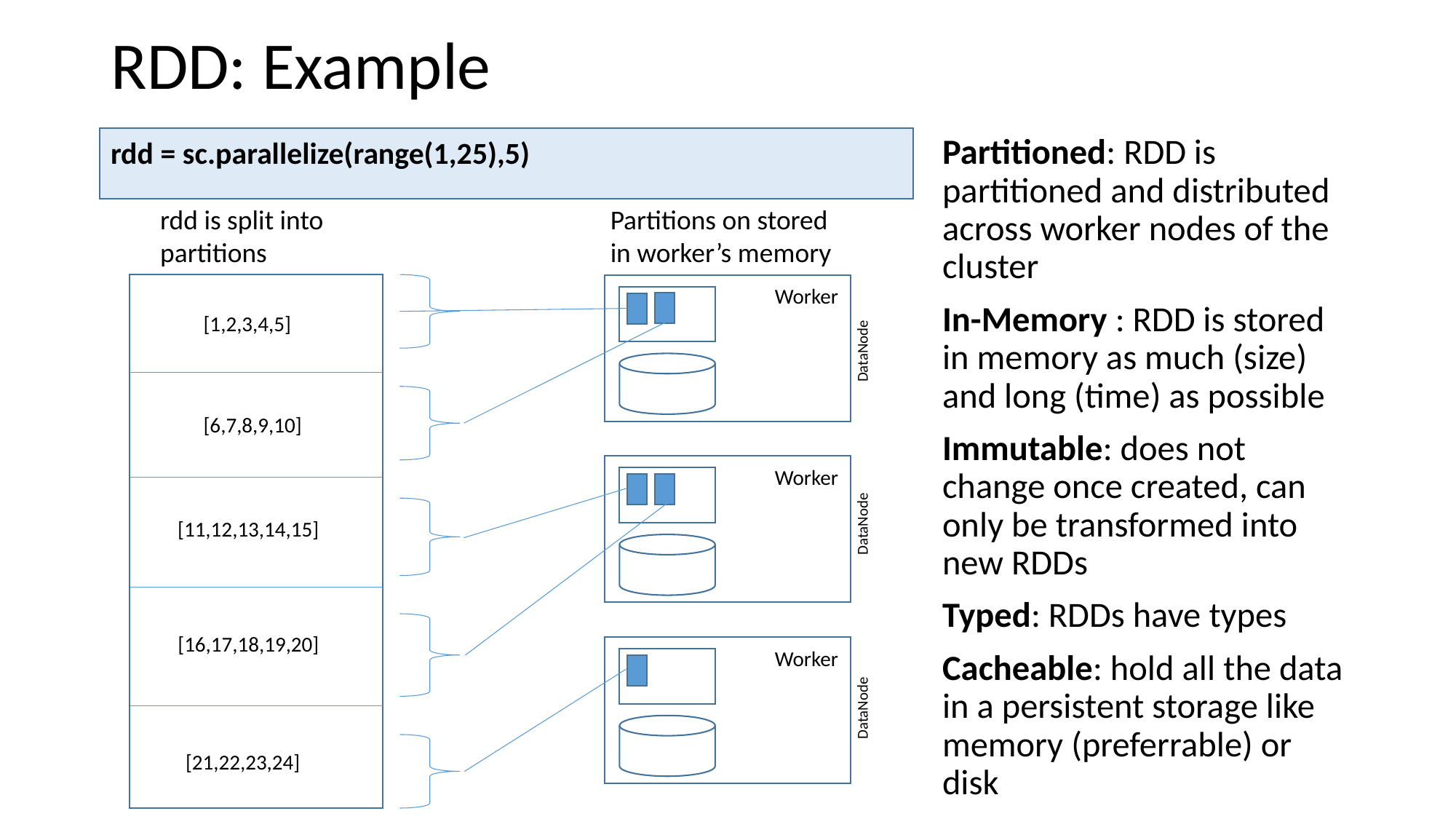

# RDD: Example
rdd = sc.parallelize(range(1,25),5)
Partitioned: RDD is partitioned and distributed across worker nodes of the cluster
In-Memory : RDD is stored in memory as much (size) and long (time) as possible
Immutable: does not change once created, can only be transformed into new RDDs
Typed: RDDs have types
Cacheable: hold all the data in a persistent storage like memory (preferrable) or disk
rdd is split into partitions
Partitions on stored in worker’s memory

Worker

[1,2,3,4,5]
DataNode

[6,7,8,9,10]

Worker

DataNode
[11,12,13,14,15]

[16,17,18,19,20]

Worker

DataNode

[21,22,23,24]